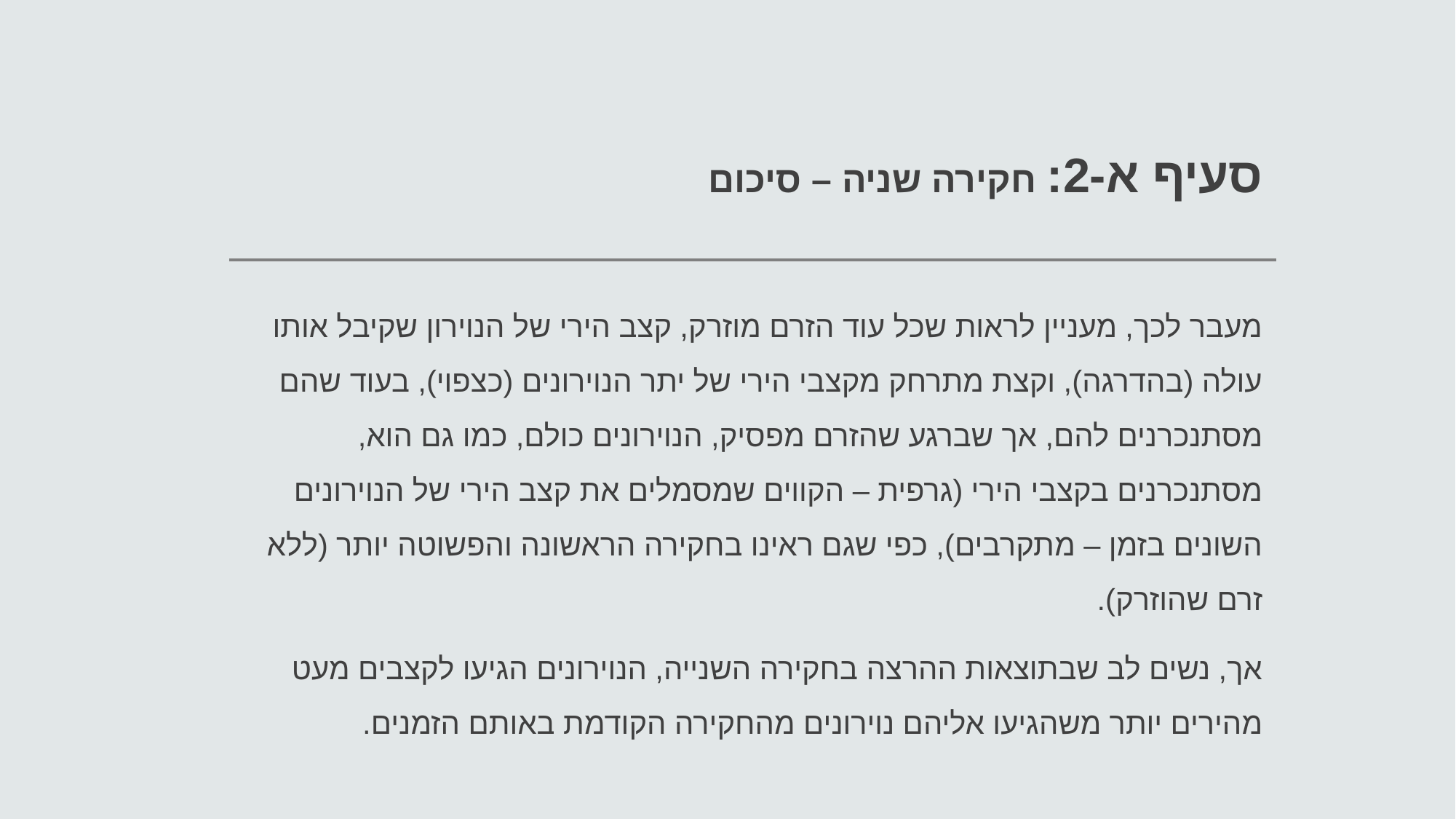

# סעיף א-2: חקירה שניה – סיכום
מעבר לכך, מעניין לראות שכל עוד הזרם מוזרק, קצב הירי של הנוירון שקיבל אותו עולה (בהדרגה), וקצת מתרחק מקצבי הירי של יתר הנוירונים (כצפוי), בעוד שהם מסתנכרנים להם, אך שברגע שהזרם מפסיק, הנוירונים כולם, כמו גם הוא, מסתנכרנים בקצבי הירי (גרפית – הקווים שמסמלים את קצב הירי של הנוירונים השונים בזמן – מתקרבים), כפי שגם ראינו בחקירה הראשונה והפשוטה יותר (ללא זרם שהוזרק).
אך, נשים לב שבתוצאות ההרצה בחקירה השנייה, הנוירונים הגיעו לקצבים מעט מהירים יותר משהגיעו אליהם נוירונים מהחקירה הקודמת באותם הזמנים.